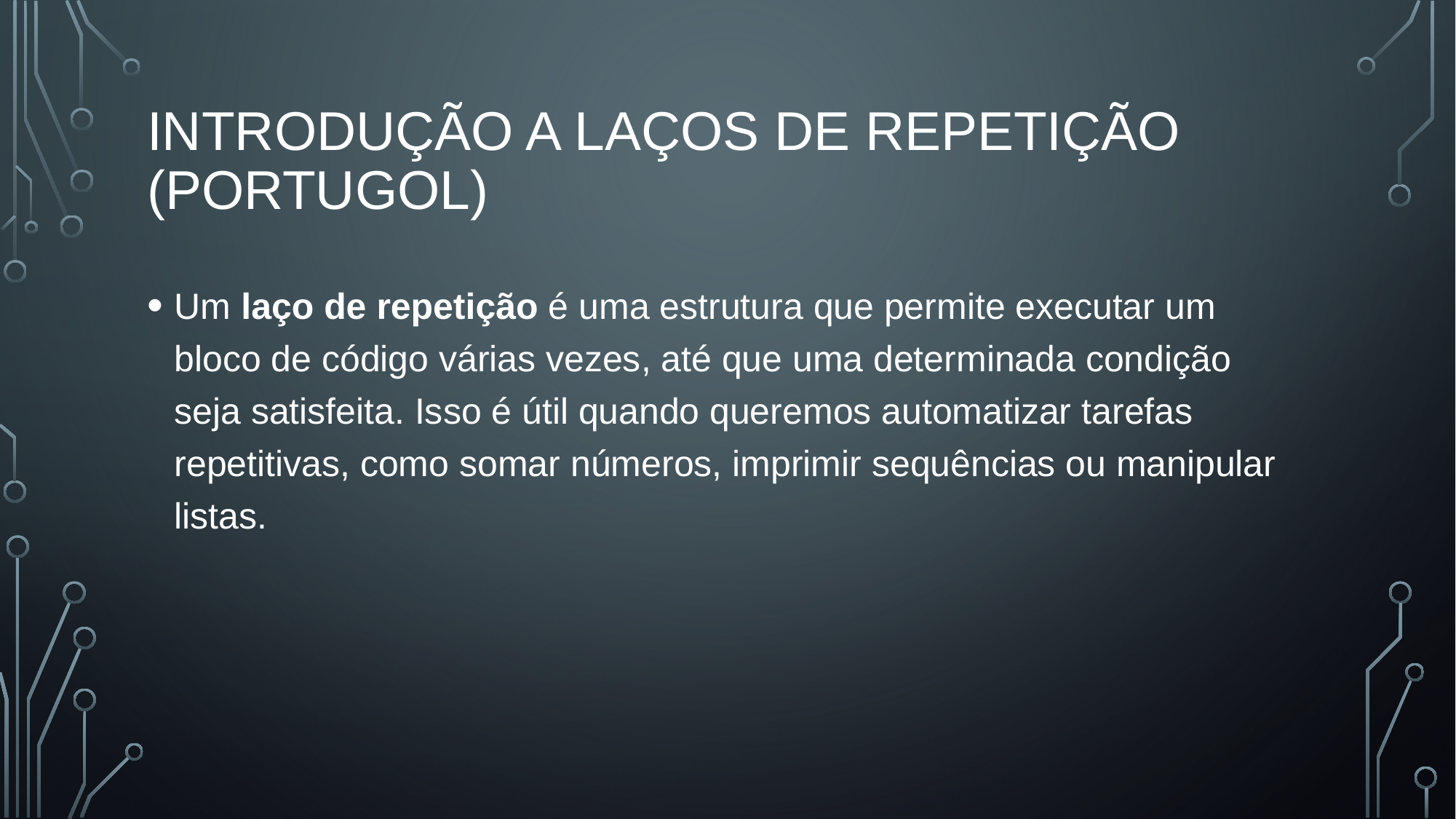

# Introdução a laços de repetição (Portugol)
Um laço de repetição é uma estrutura que permite executar um bloco de código várias vezes, até que uma determinada condição seja satisfeita. Isso é útil quando queremos automatizar tarefas repetitivas, como somar números, imprimir sequências ou manipular listas.